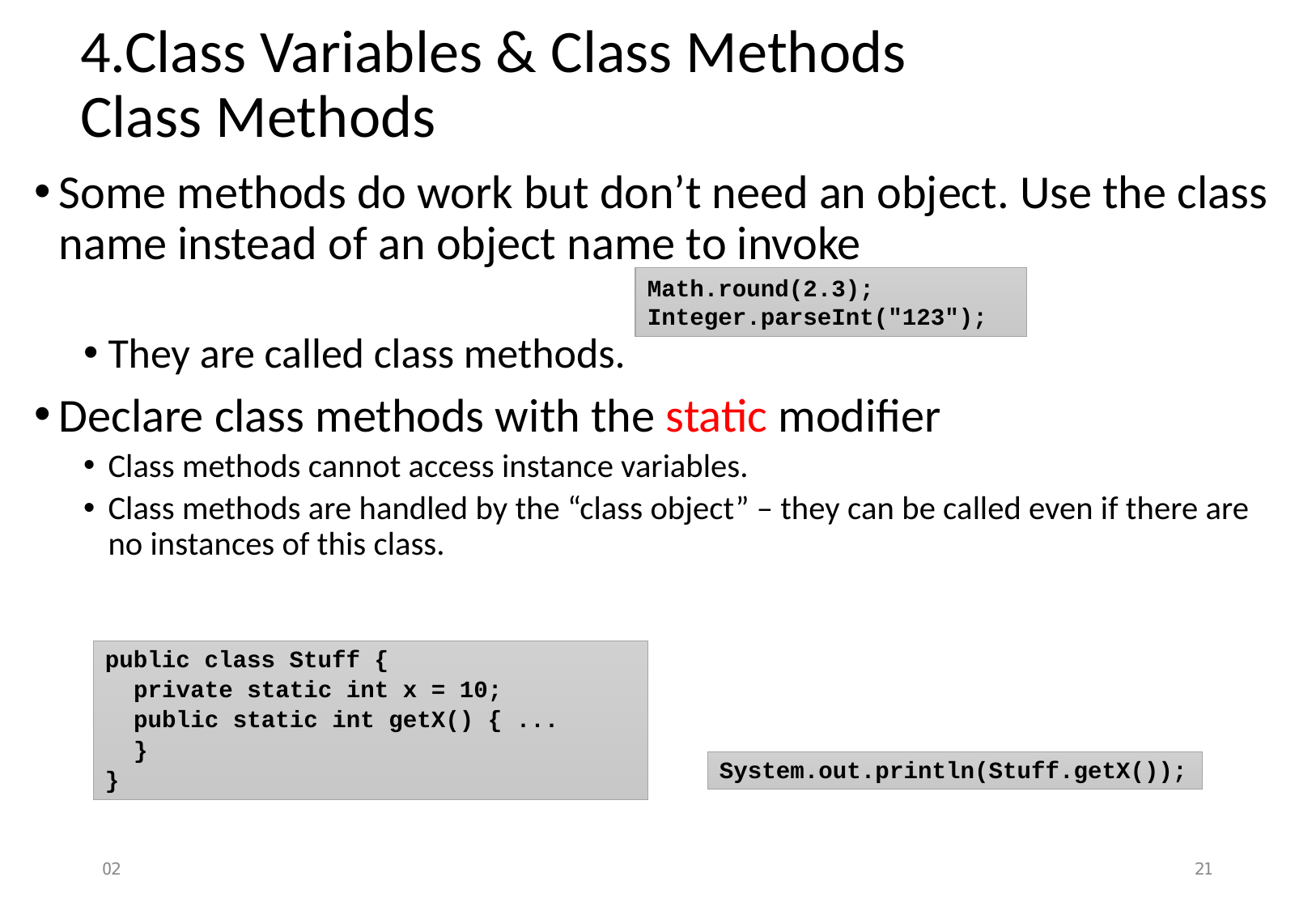

# 4.Class Variables & Class Methods Class Methods
Some methods do work but don’t need an object. Use the class name instead of an object name to invoke

They are called class methods.
Declare class methods with the static modifier
Class methods cannot access instance variables.
Class methods are handled by the “class object” – they can be called even if there are no instances of this class.

Math.round(2.3);
Integer.parseInt("123");
public class Stuff {
  private static int x = 10;
  public static int getX() { ...
  }
}
System.out.println(Stuff.getX());
02
21